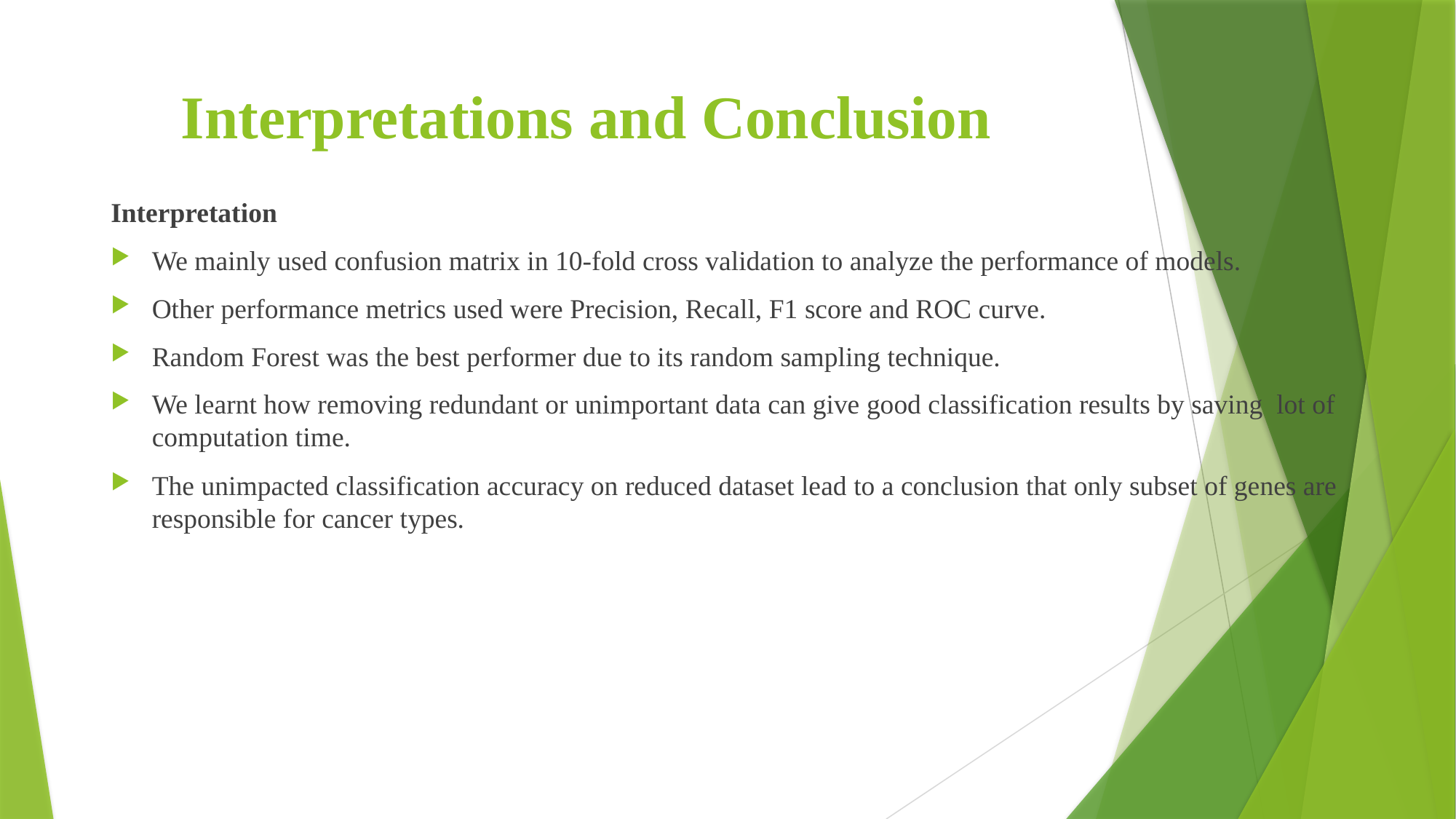

# Interpretations and Conclusion
Interpretation
We mainly used confusion matrix in 10-fold cross validation to analyze the performance of models.
Other performance metrics used were Precision, Recall, F1 score and ROC curve.
Random Forest was the best performer due to its random sampling technique.
We learnt how removing redundant or unimportant data can give good classification results by saving  lot of computation time.
The unimpacted classification accuracy on reduced dataset lead to a conclusion that only subset of genes are responsible for cancer types.